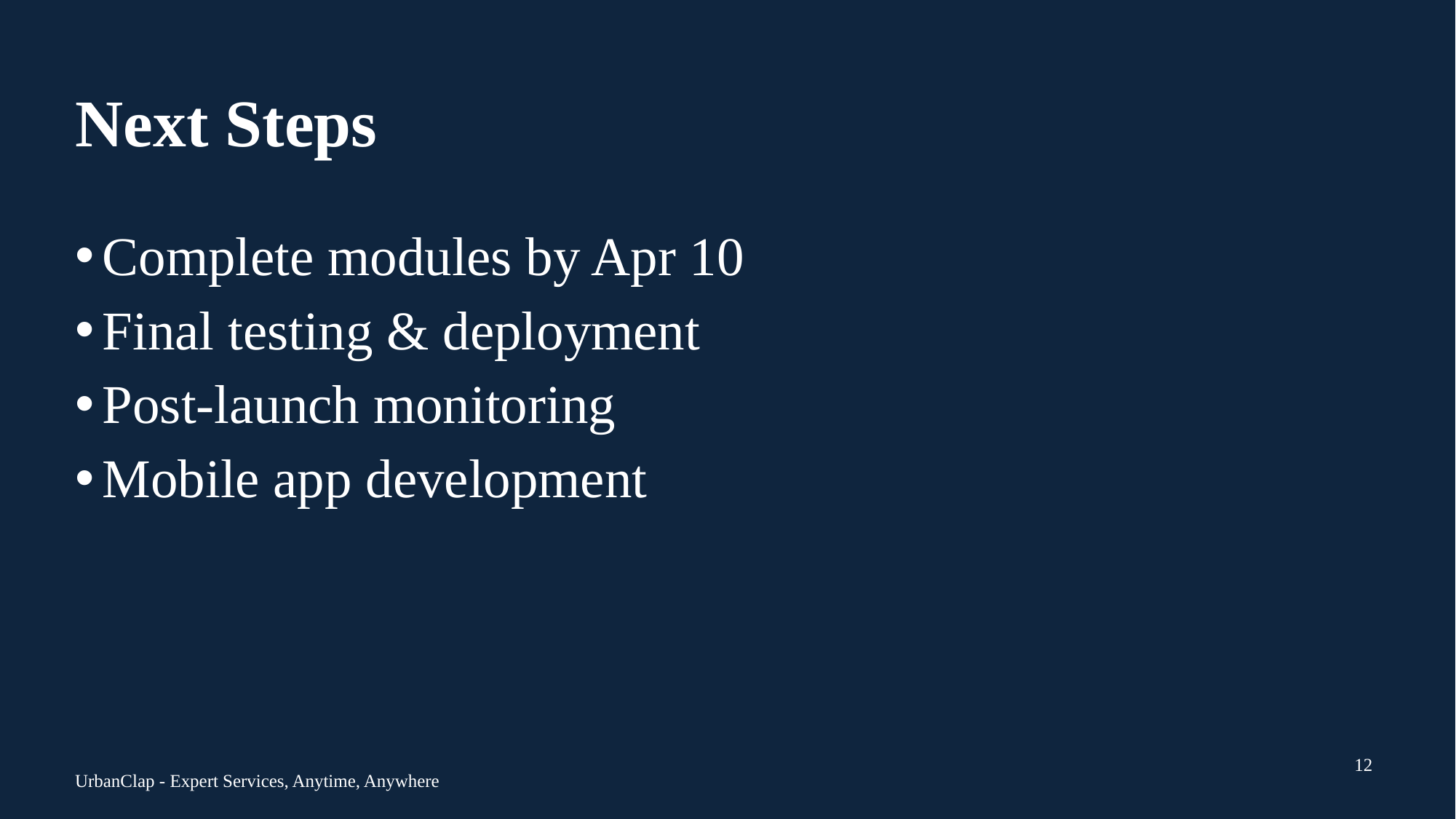

# Next Steps
Complete modules by Apr 10
Final testing & deployment
Post-launch monitoring
Mobile app development
12
UrbanClap - Expert Services, Anytime, Anywhere